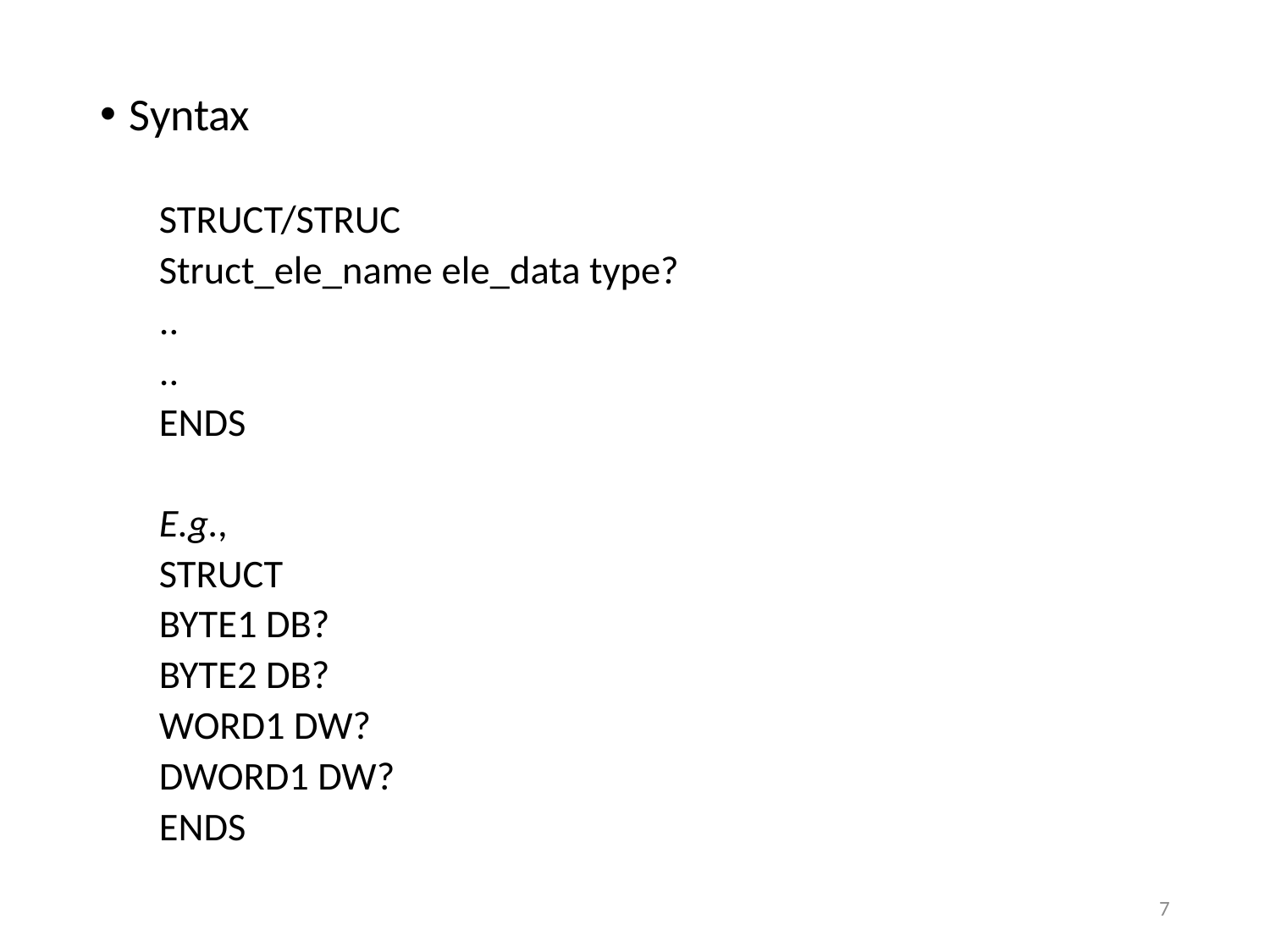

Syntax

STRUCT/STRUC
Struct_ele_name ele_data type?
..
..
ENDS

E.g.,
STRUCT
BYTE1 DB?
BYTE2 DB?
WORD1 DW?
DWORD1 DW?
ENDS
7